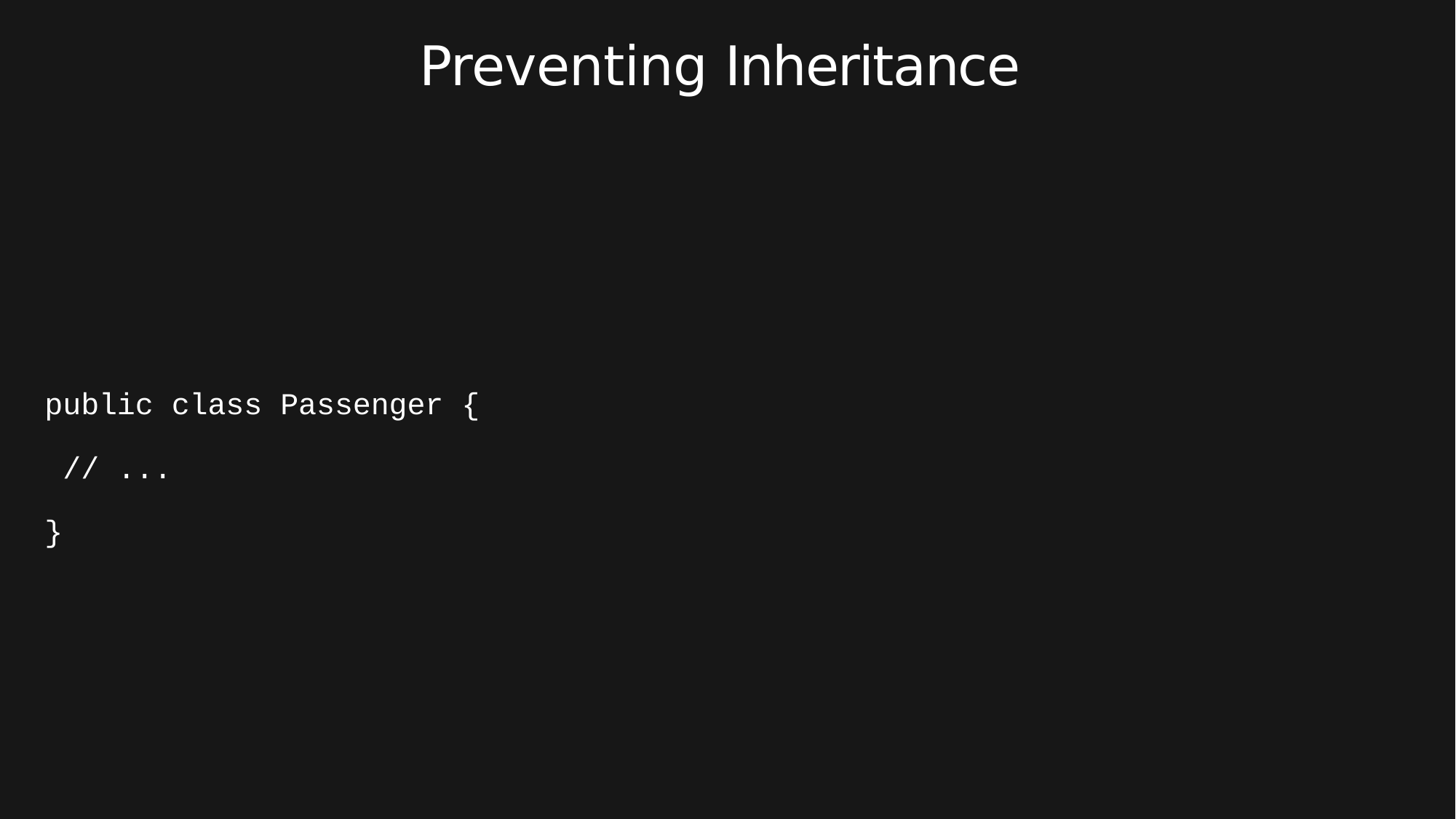

# Preventing Inheritance
public class Passenger {
// ...
}
10